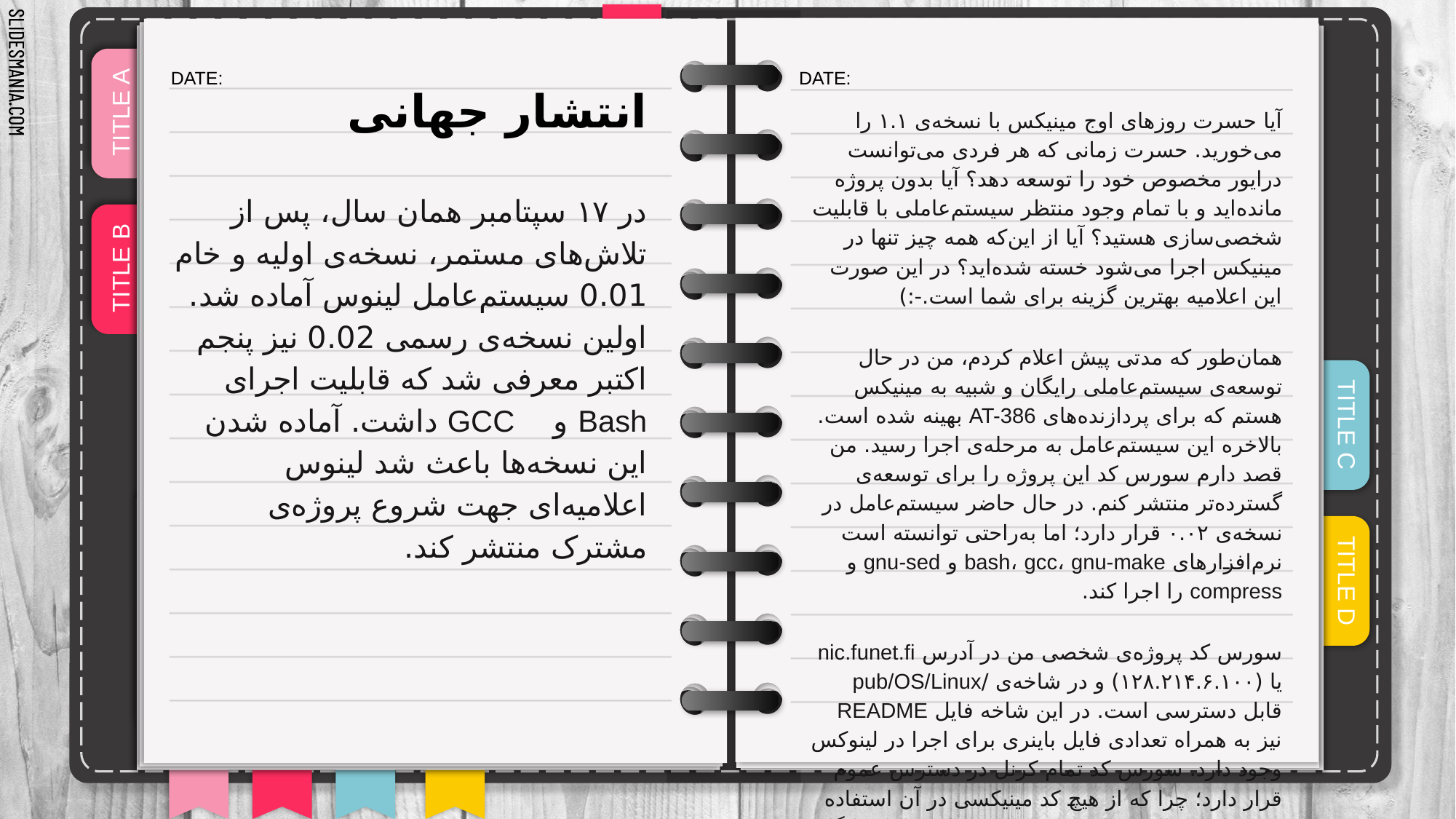

# انتشار جهانی
آیا حسرت روزهای اوج مینیکس با نسخه‌ی ۱.۱ را می‌خورید. حسرت زمانی که هر فردی می‌توانست درایور مخصوص خود را توسعه دهد؟ آیا بدون پروژه مانده‌اید و با تمام وجود منتظر سیستم‌عاملی با قابلیت شخصی‌سازی هستید؟ آیا از این‌که همه چیز تنها در مینیکس اجرا می‌شود خسته شده‌اید؟ در این صورت این اعلامیه بهترین گزینه برای شما است.-:)
همان‌طور که مدتی پیش اعلام کردم، من در حال توسعه‌ی سیستم‌عاملی رایگان و شبیه به مینیکس هستم که برای پردازنده‌های AT-386 بهینه شده است. بالاخره این سیستم‌عامل به مرحله‌ی اجرا رسید. من قصد دارم سورس کد این پروژه را برای توسعه‌ی گسترده‌تر منتشر کنم. در حال حاضر سیستم‌عامل در نسخه‌ی ۰.۰۲ قرار دارد؛ اما به‌راحتی توانسته است نرم‌افزارهای bash، gcc، gnu-make و gnu-sed و compress را اجرا کند.
سورس کد پروژه‌ی شخصی من در آدرس nic.funet.fi یا (۱۲۸.۲۱۴.۶.۱۰۰) و در شاخه‌ی /pub/OS/Linux قابل دسترسی است. در این شاخه فایل README نیز به همراه تعدادی فایل باینری برای اجرا در لینوکس وجود دارد. سورس کد تمام کرنل در دسترس عموم قرار دارد؛ چرا که از هیچ کد مینیکسی در آن استفاده نشده است. البته منابع کتابخانه‌ای به‌طور کامل رایگان نیستند و نمی‌توان در حال حاضر آن‌ها را گسترش داد. به‌هرحال این سیستم تا کنون به‌خوبی کار کرده است.
در ۱۷ سپتامبر همان سال، پس از تلاش‌های مستمر، نسخه‌ی اولیه و خام 0.01 سیستم‌عامل لینوس آماده شد. اولین نسخه‌ی رسمی 0.02 نیز پنجم اکتبر معرفی شد که قابلیت اجرای  Bash و    GCC داشت. آماده شدن این نسخه‌ها باعث شد لینوس اعلامیه‌ای جهت شروع پروژه‌ی مشترک منتشر کند.